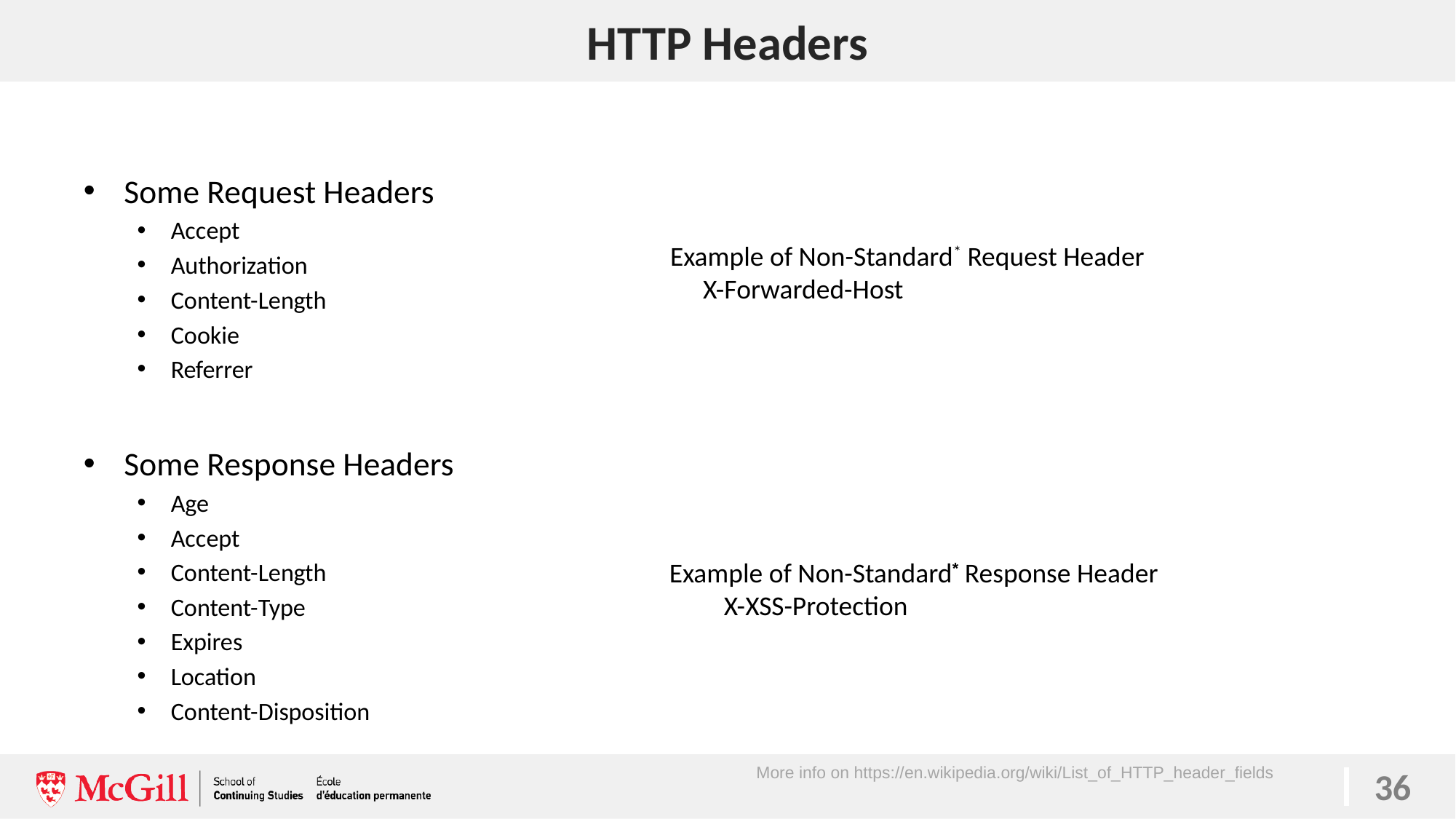

# HTTP Headers
36

Some Request Headers
Accept
Authorization
Content-Length
Cookie
Referrer

Some Response Headers
Age
Accept
Content-Length
Content-Type
Expires
Location
Content-Disposition
Example of Non-Standard* Request Header
X-Forwarded-Host
Example of Non-Standard* Response Header
X-XSS-Protection
More info on https://en.wikipedia.org/wiki/List_of_HTTP_header_fields